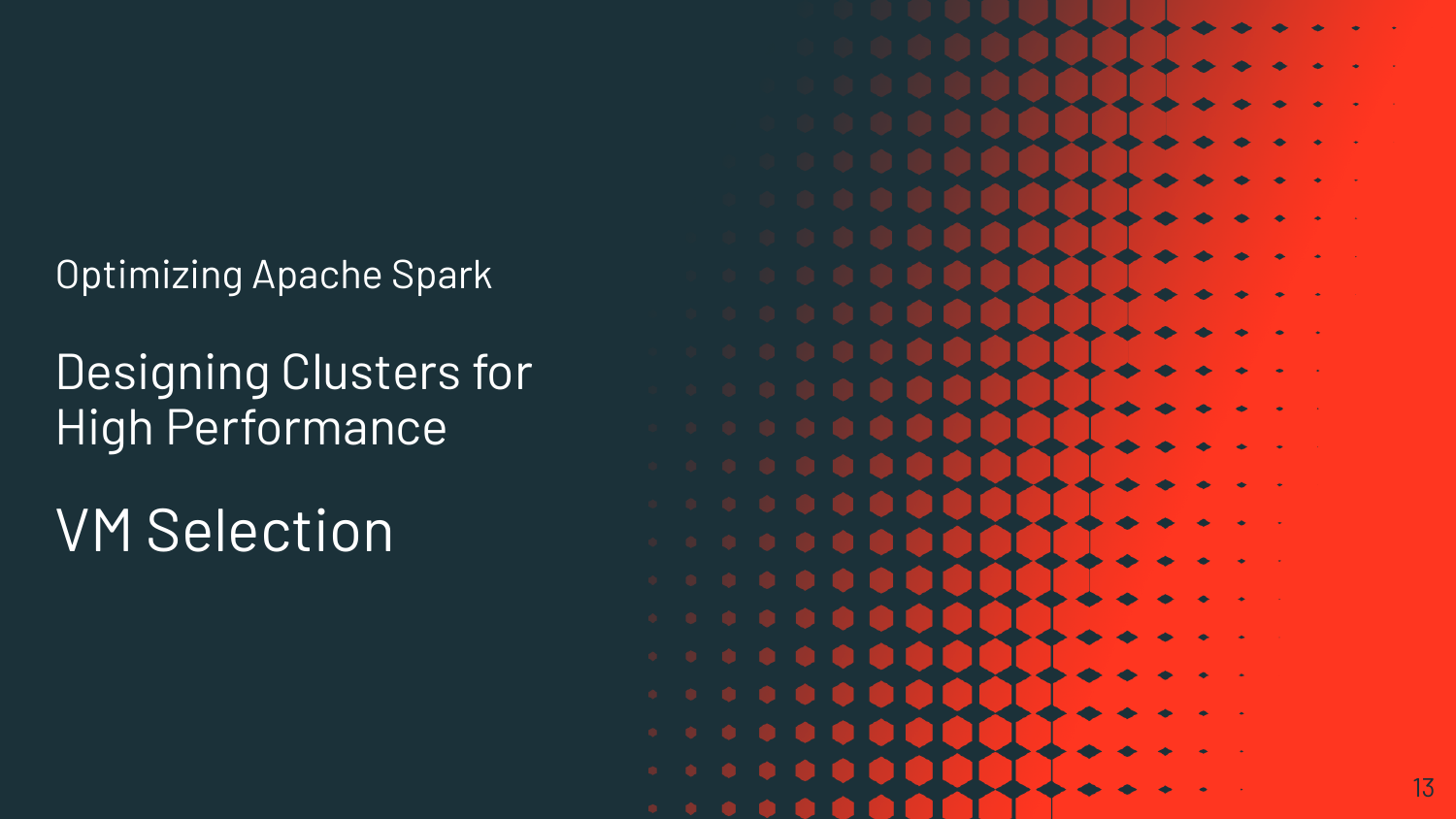

Optimizing Apache Spark
Designing Clusters for
High Performance

VM Selection
13